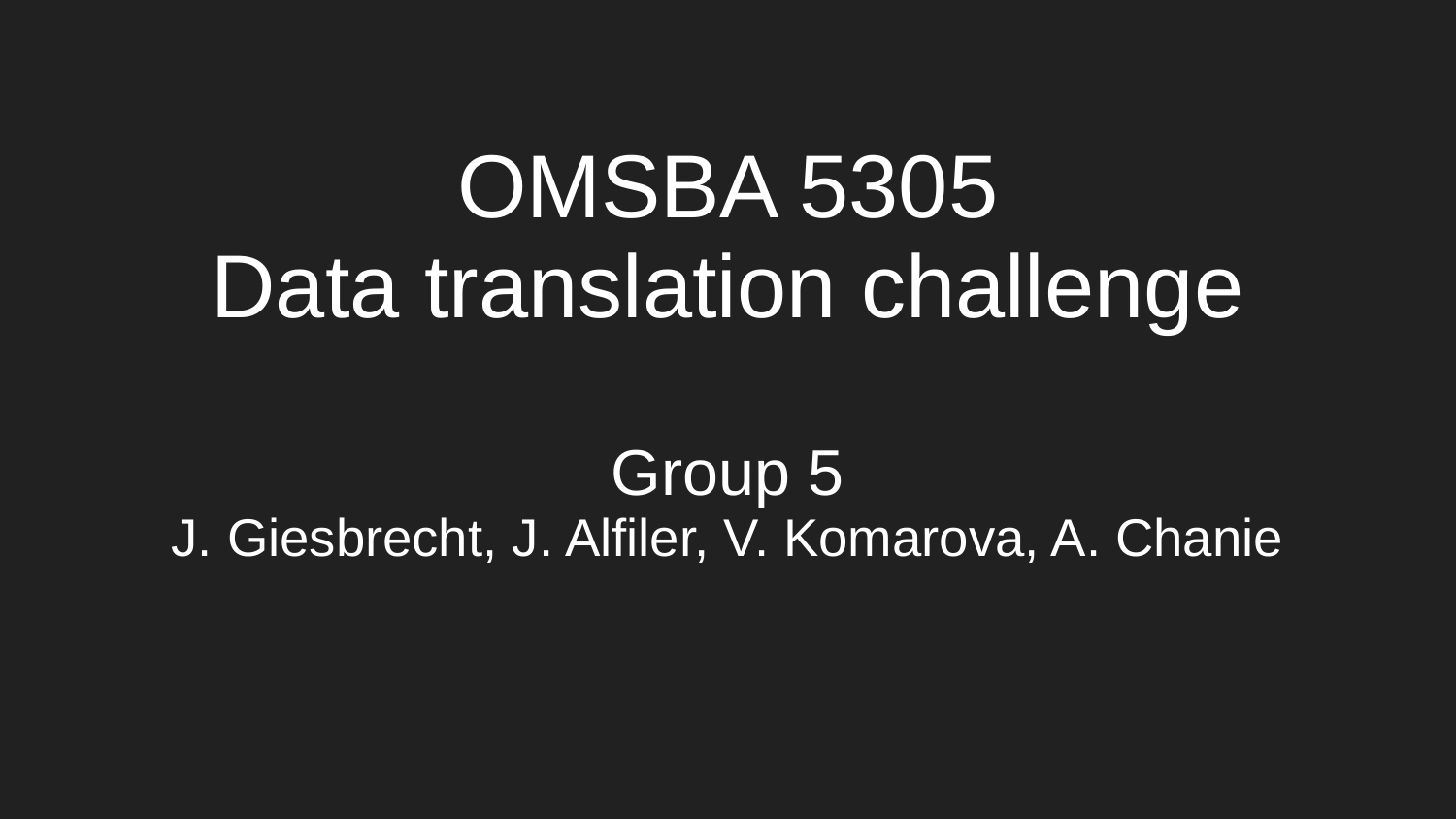

# OMSBA 5305
Data translation challenge

Group 5
J. Giesbrecht, J. Alfiler, V. Komarova, A. Chanie